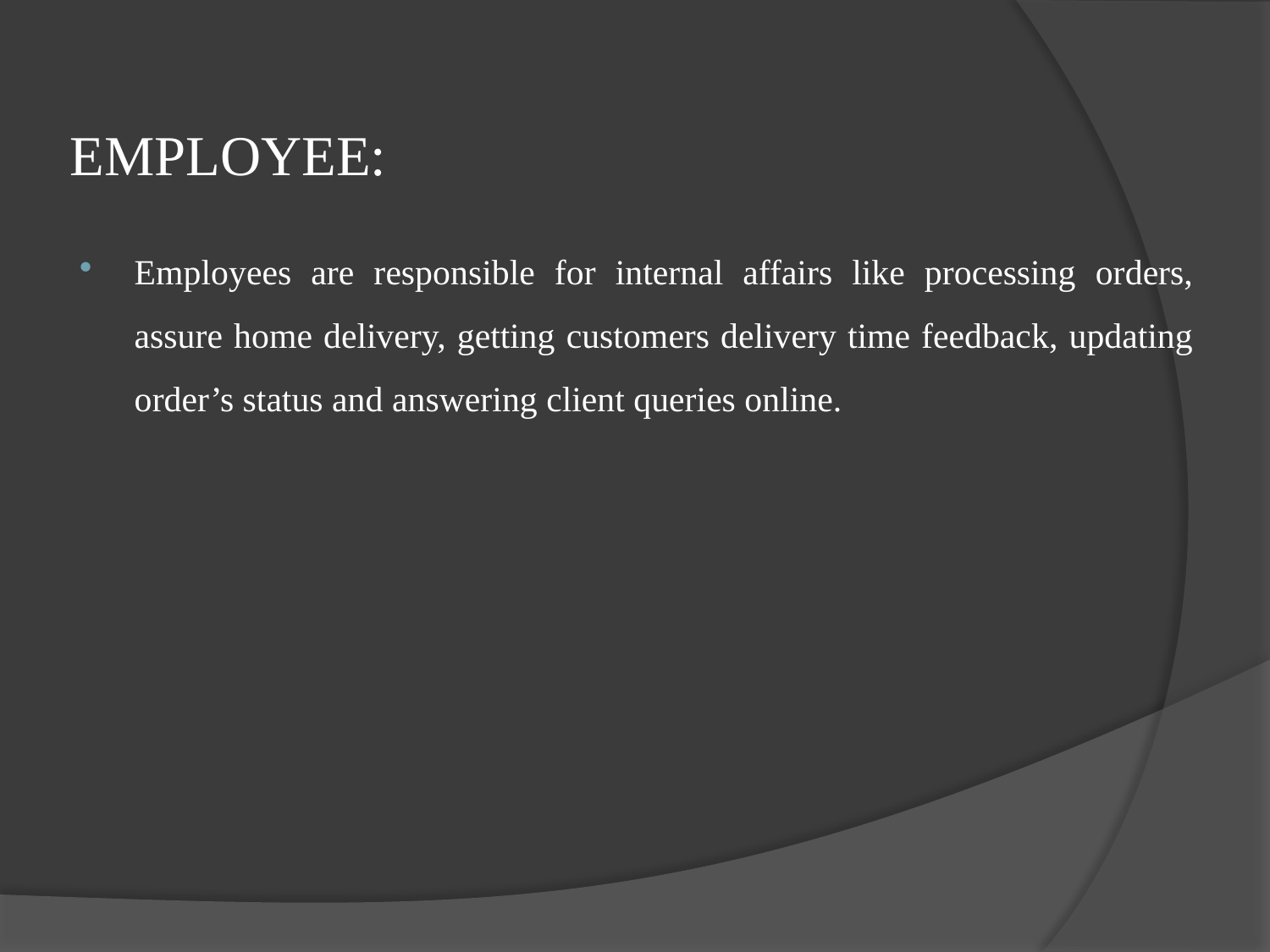

# EMPLOYEE:
Employees are responsible for internal affairs like processing orders, assure home delivery, getting customers delivery time feedback, updating order’s status and answering client queries online.